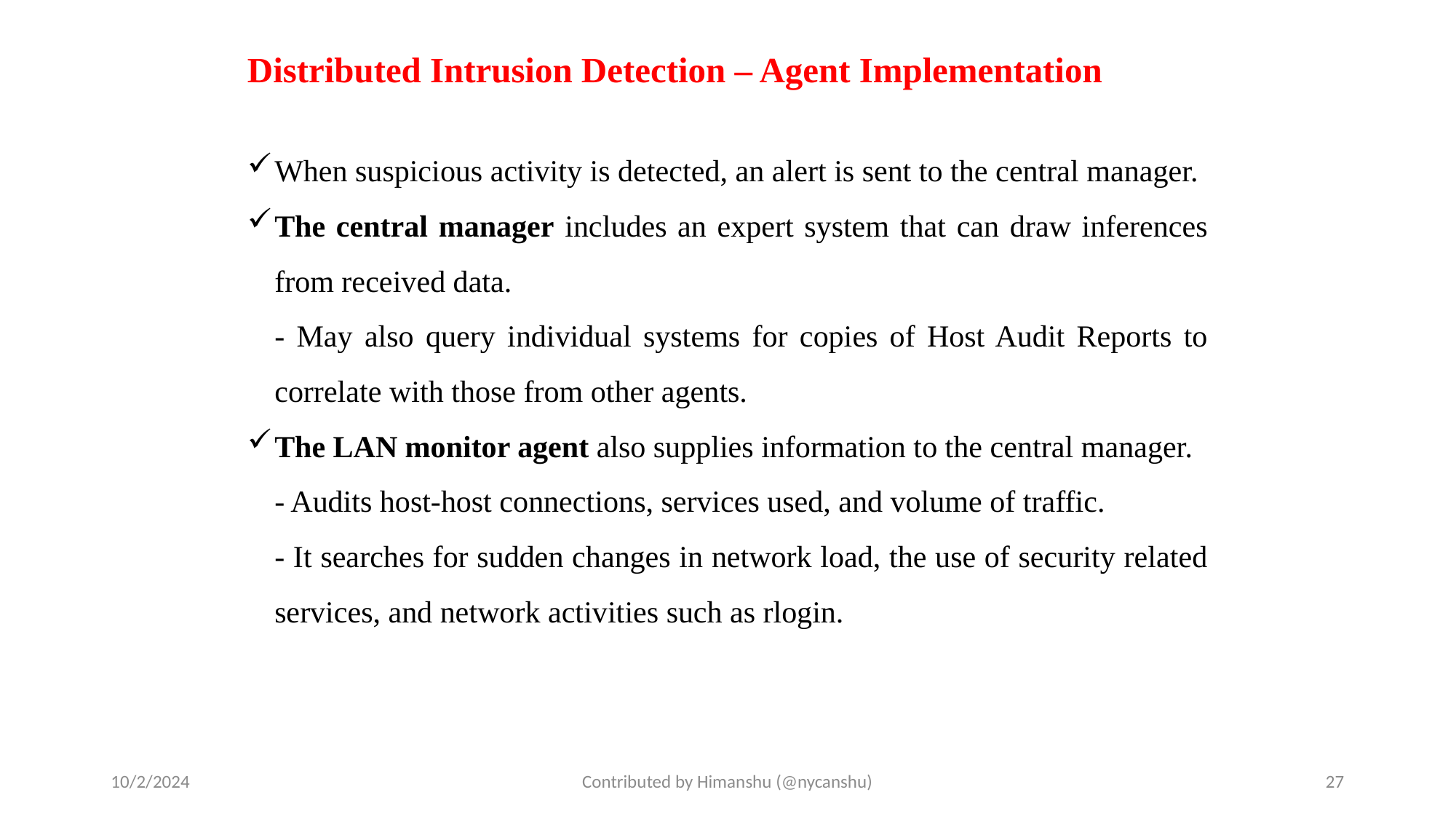

# Distributed Intrusion Detection – Agent Implementation
When suspicious activity is detected, an alert is sent to the central manager.
The central manager includes an expert system that can draw inferences from received data.
	- May also query individual systems for copies of Host Audit Reports to correlate with those from other agents.
The LAN monitor agent also supplies information to the central manager.
	- Audits host-host connections, services used, and volume of traffic.
	- It searches for sudden changes in network load, the use of security related services, and network activities such as rlogin.

10/2/2024
Contributed by Himanshu (@nycanshu)
27